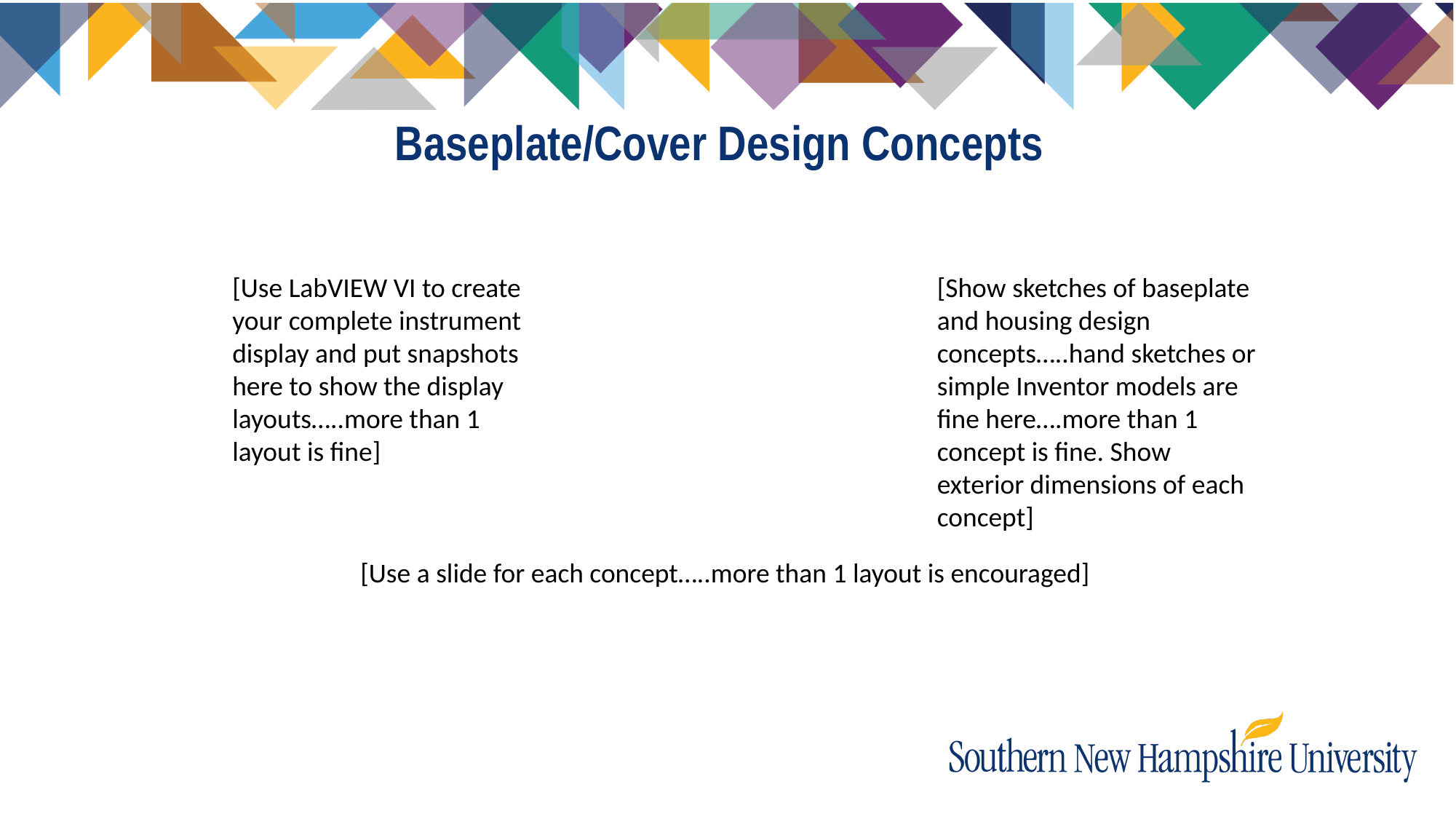

# Baseplate/Cover Design Concepts
[Use LabVIEW VI to create your complete instrument display and put snapshots here to show the display layouts…..more than 1 layout is fine]
[Show sketches of baseplate and housing design concepts…..hand sketches or simple Inventor models are fine here….more than 1 concept is fine. Show exterior dimensions of each concept]
[Use a slide for each concept…..more than 1 layout is encouraged]